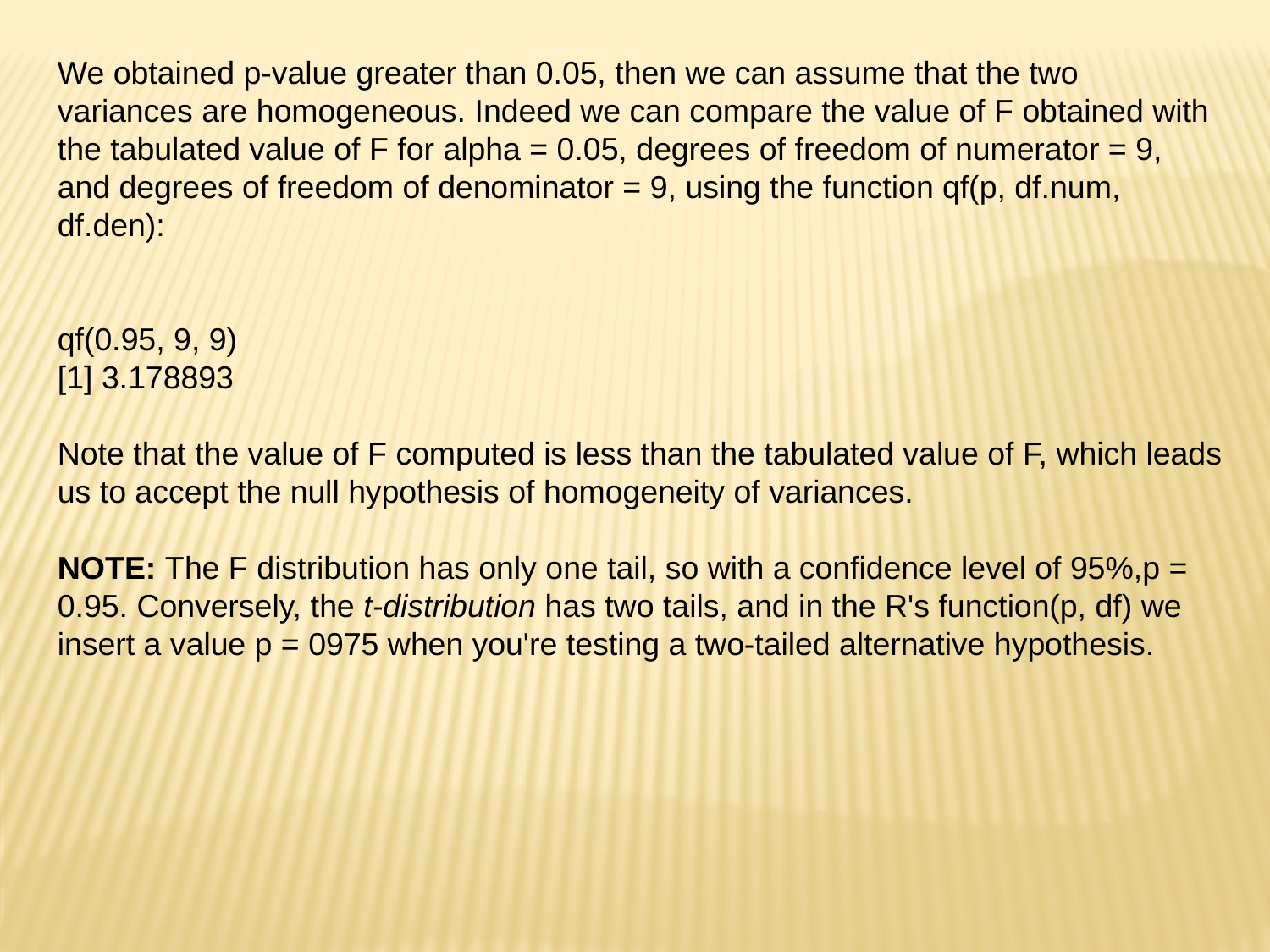

We obtained p-value greater than 0.05, then we can assume that the two variances are homogeneous. Indeed we can compare the value of F obtained with the tabulated value of F for alpha = 0.05, degrees of freedom of numerator = 9, and degrees of freedom of denominator = 9, using the function qf(p, df.num, df.den):
qf(0.95, 9, 9)
[1] 3.178893
Note that the value of F computed is less than the tabulated value of F, which leads us to accept the null hypothesis of homogeneity of variances.
NOTE: The F distribution has only one tail, so with a confidence level of 95%,p = 0.95. Conversely, the t-distribution has two tails, and in the R's function(p, df) we insert a value p = 0975 when you're testing a two-tailed alternative hypothesis.